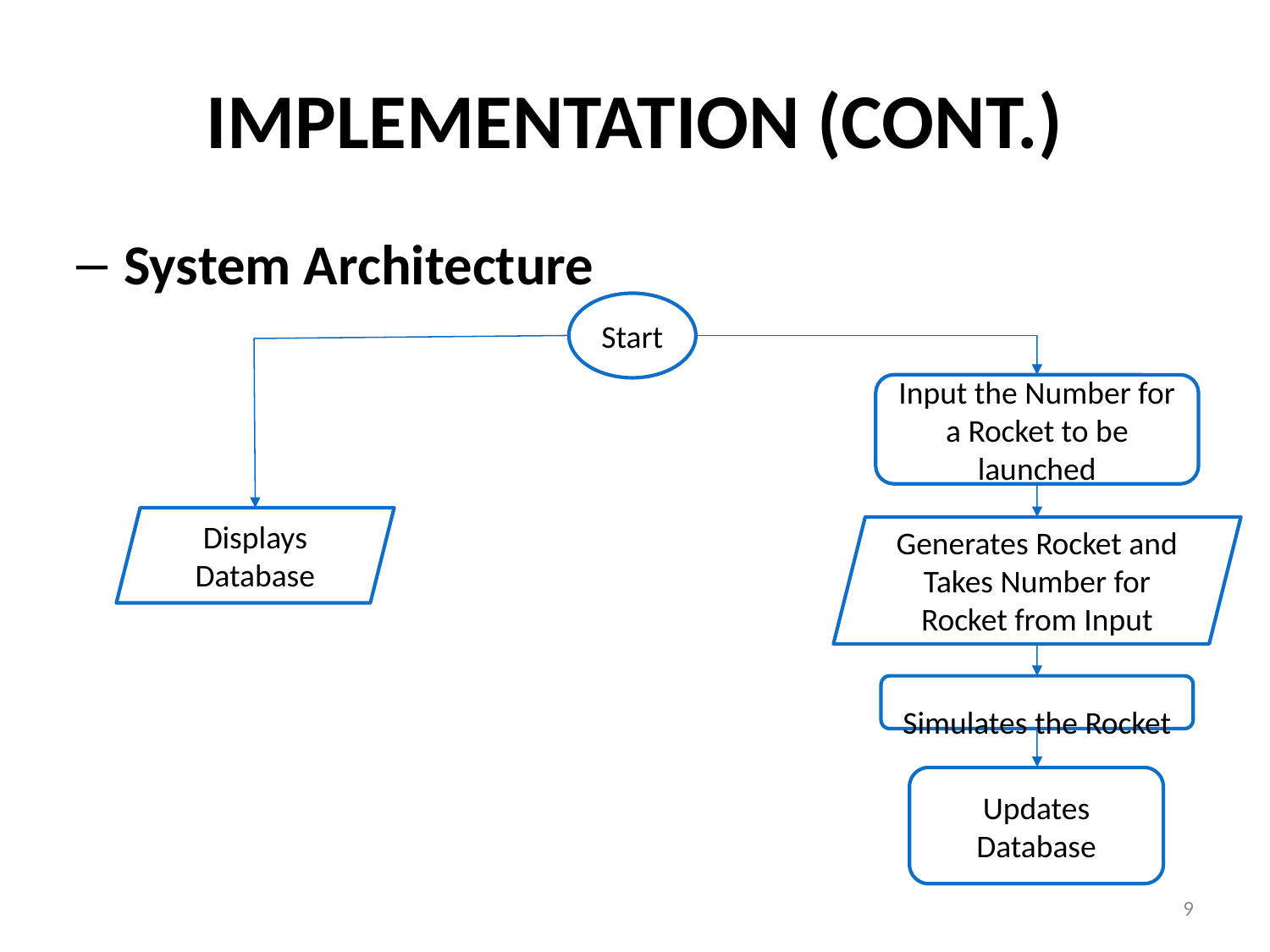

# Implementation (Cont.)
System Architecture

Start
Input the Number for a Rocket to be launched
Displays Database
Generates Rocket and Takes Number for Rocket from Input
Simulates the Rocket

Updates Database
9